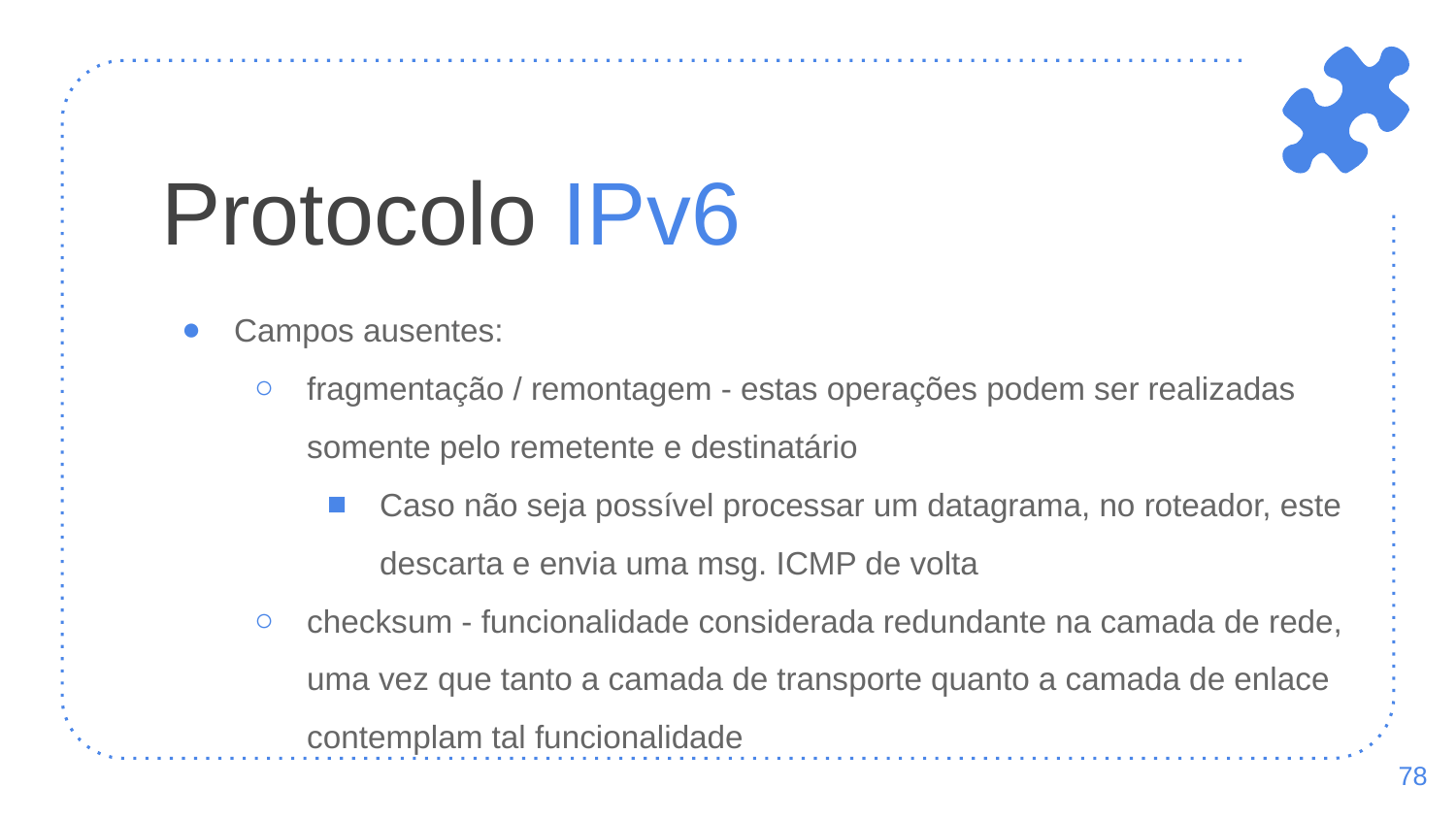

# Protocolo IPv6
Campos ausentes:
fragmentação / remontagem - estas operações podem ser realizadas somente pelo remetente e destinatário
Caso não seja possível processar um datagrama, no roteador, este descarta e envia uma msg. ICMP de volta
checksum - funcionalidade considerada redundante na camada de rede, uma vez que tanto a camada de transporte quanto a camada de enlace contemplam tal funcionalidade
78